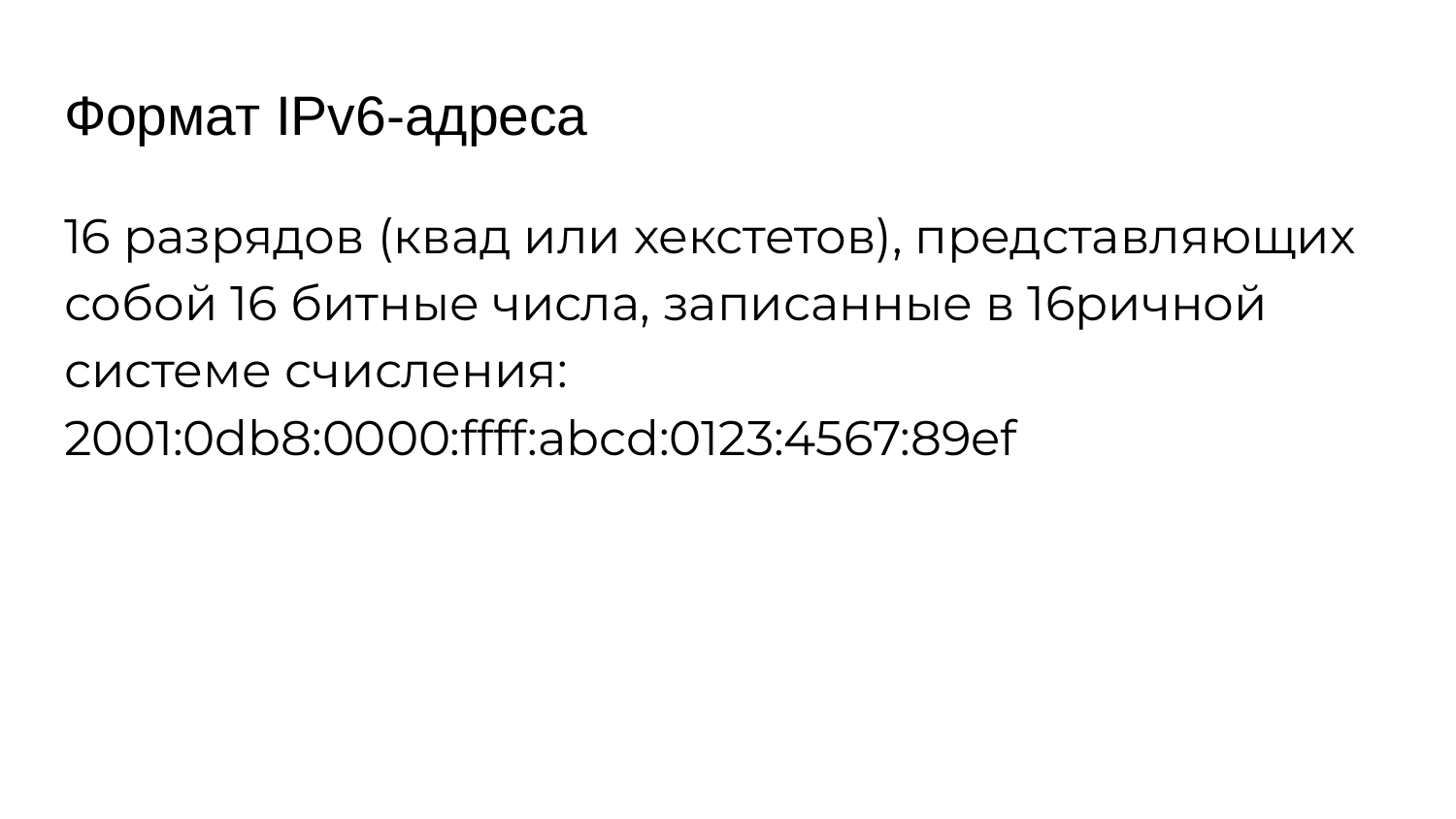

# Формат IPv6-адреса
16 разрядов (квад или хекстетов), представляющих собой 16 битные числа, записанные в 16ричной системе счисления:
2001:0db8:0000:ffff:abcd:0123:4567:89ef